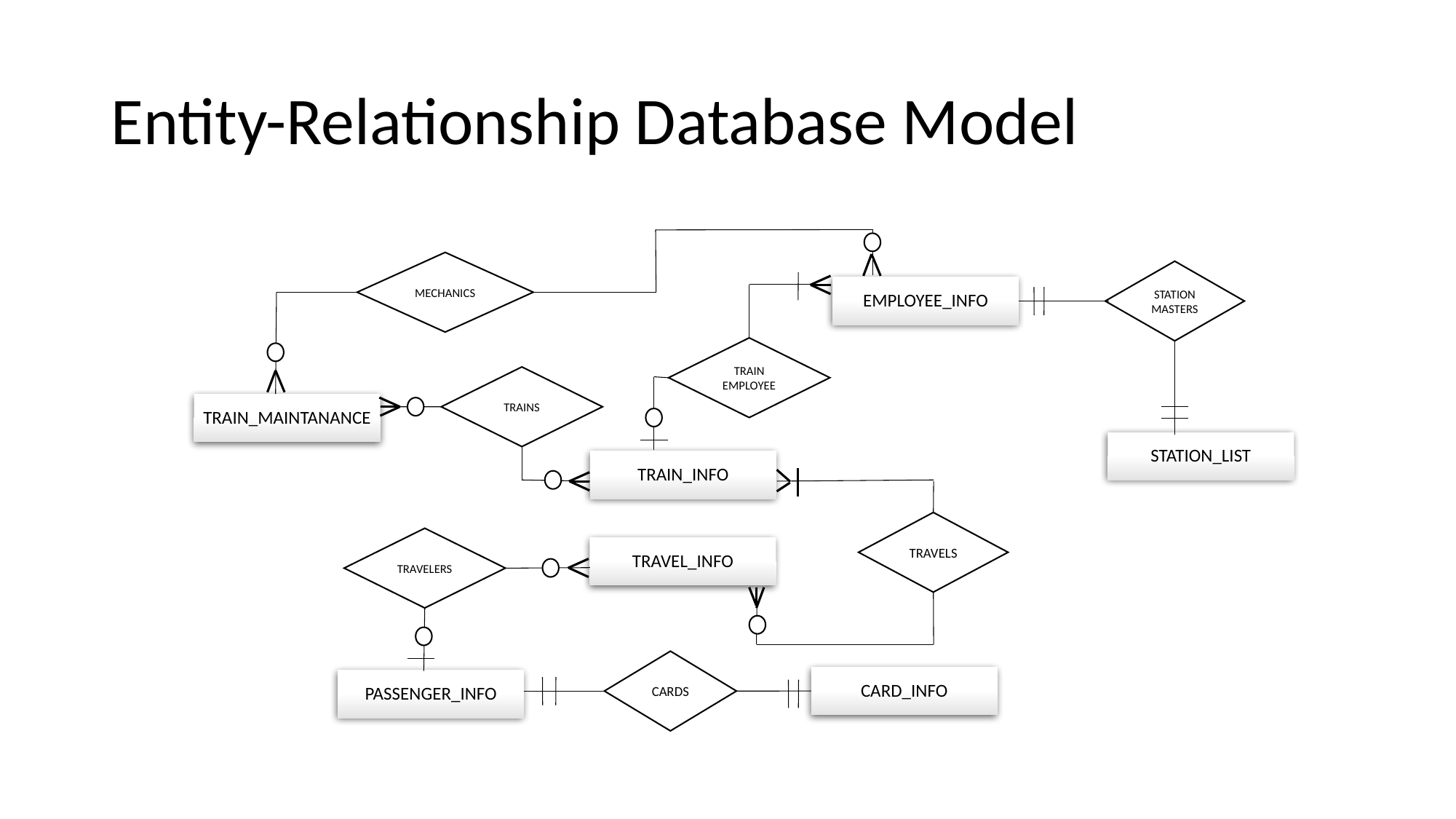

# Entity-Relationship Database Model
STATION_LIST
EMPLOYEE_INFO
TRAIN_MAINTANANCE
TRAVEL_INFO
CARD_INFO
PASSENGER_INFO
TRAIN_INFO

MECHANICS
STATION MASTERS
TRAIN EMPLOYEE

TRAINS

TRAVELS
TRAVELERS

CARDS